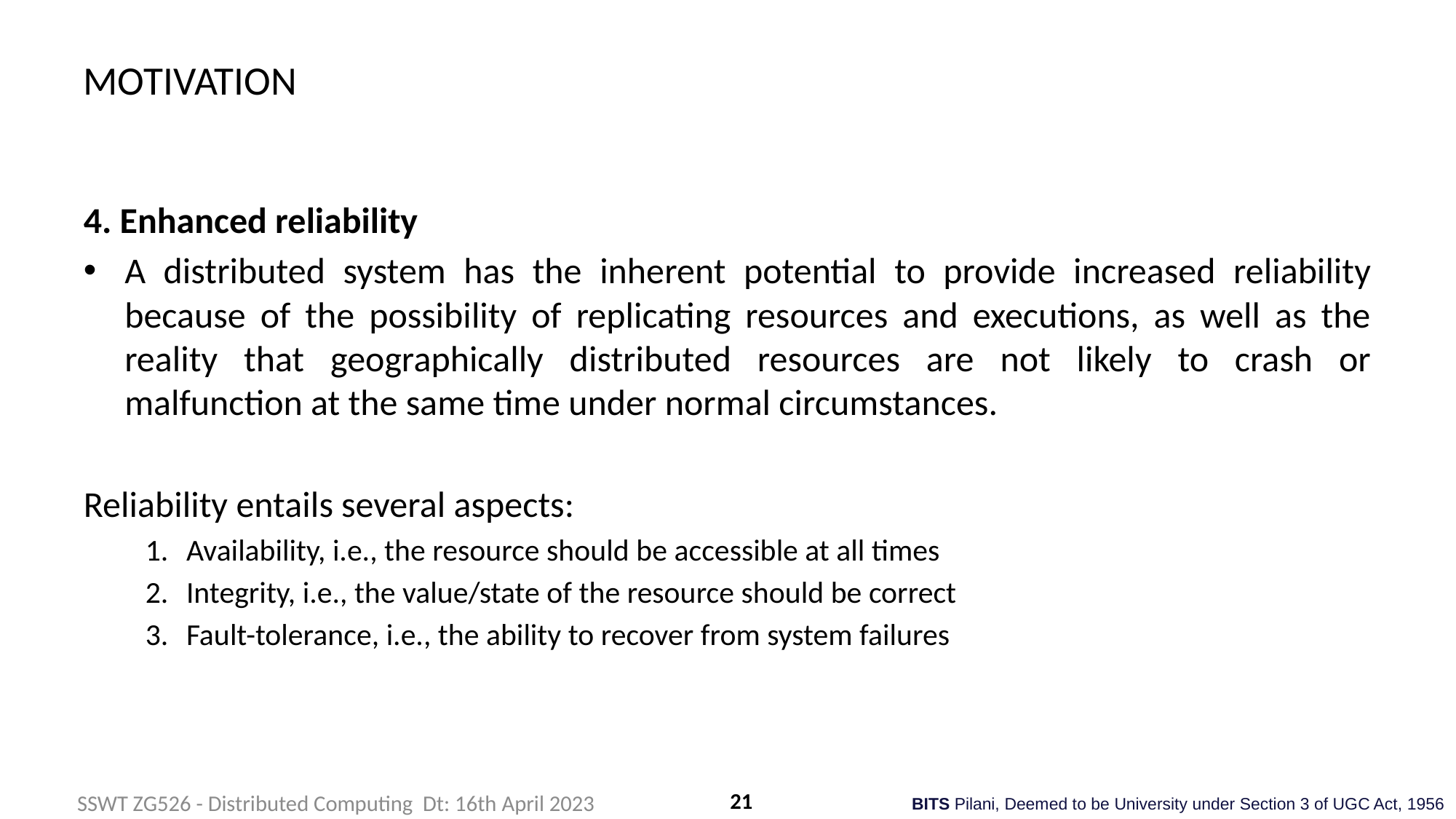

# MOTIVATION
4. Enhanced reliability
A distributed system has the inherent potential to provide increased reliability because of the possibility of replicating resources and executions, as well as the reality that geographically distributed resources are not likely to crash or malfunction at the same time under normal circumstances.

Reliability entails several aspects:
Availability, i.e., the resource should be accessible at all times
Integrity, i.e., the value/state of the resource should be correct
Fault-tolerance, i.e., the ability to recover from system failures

21
SSWT ZG526 - Distributed Computing  Dt: 16th April 2023